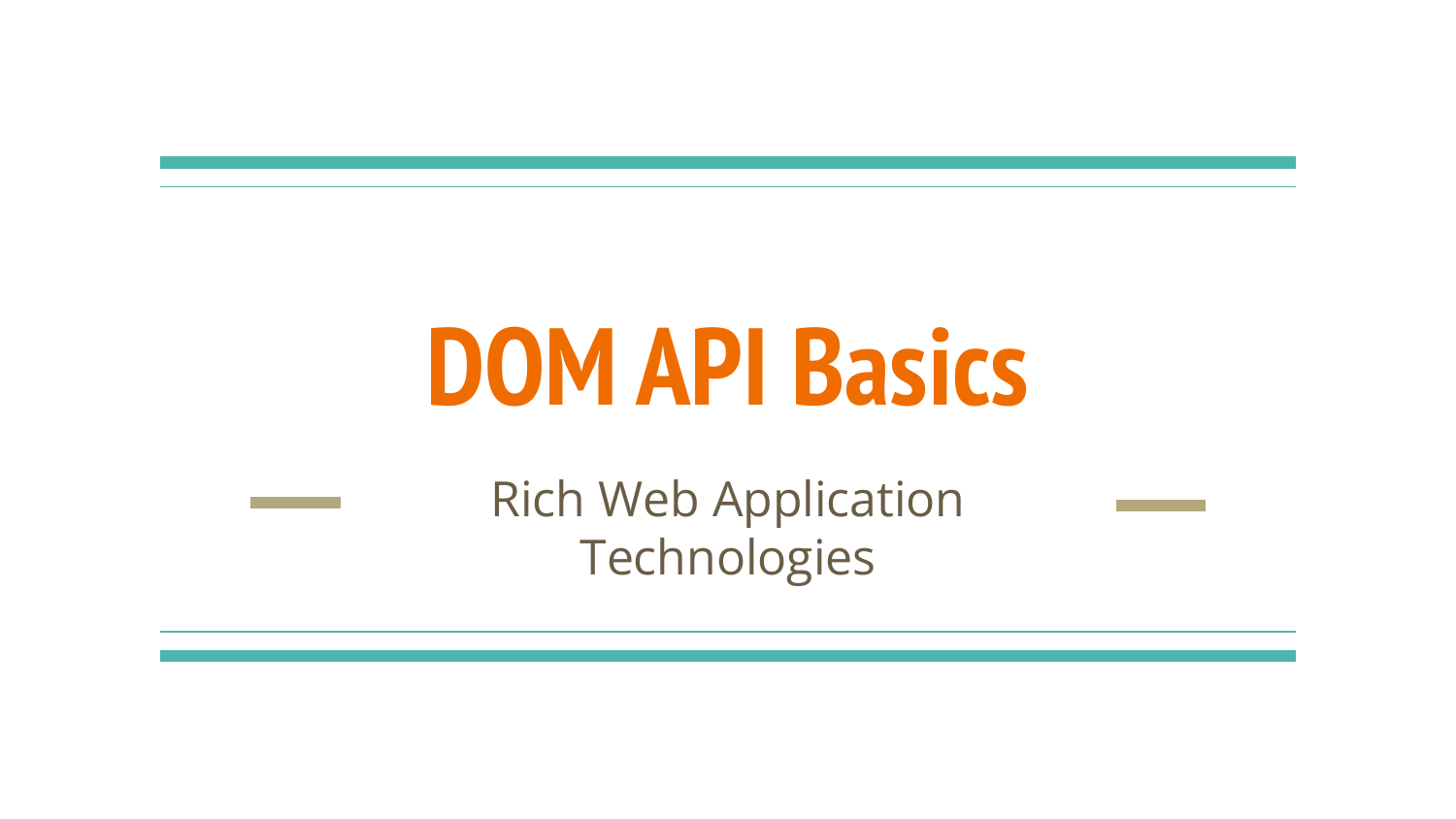

# DOM API Basics
Rich Web Application Technologies